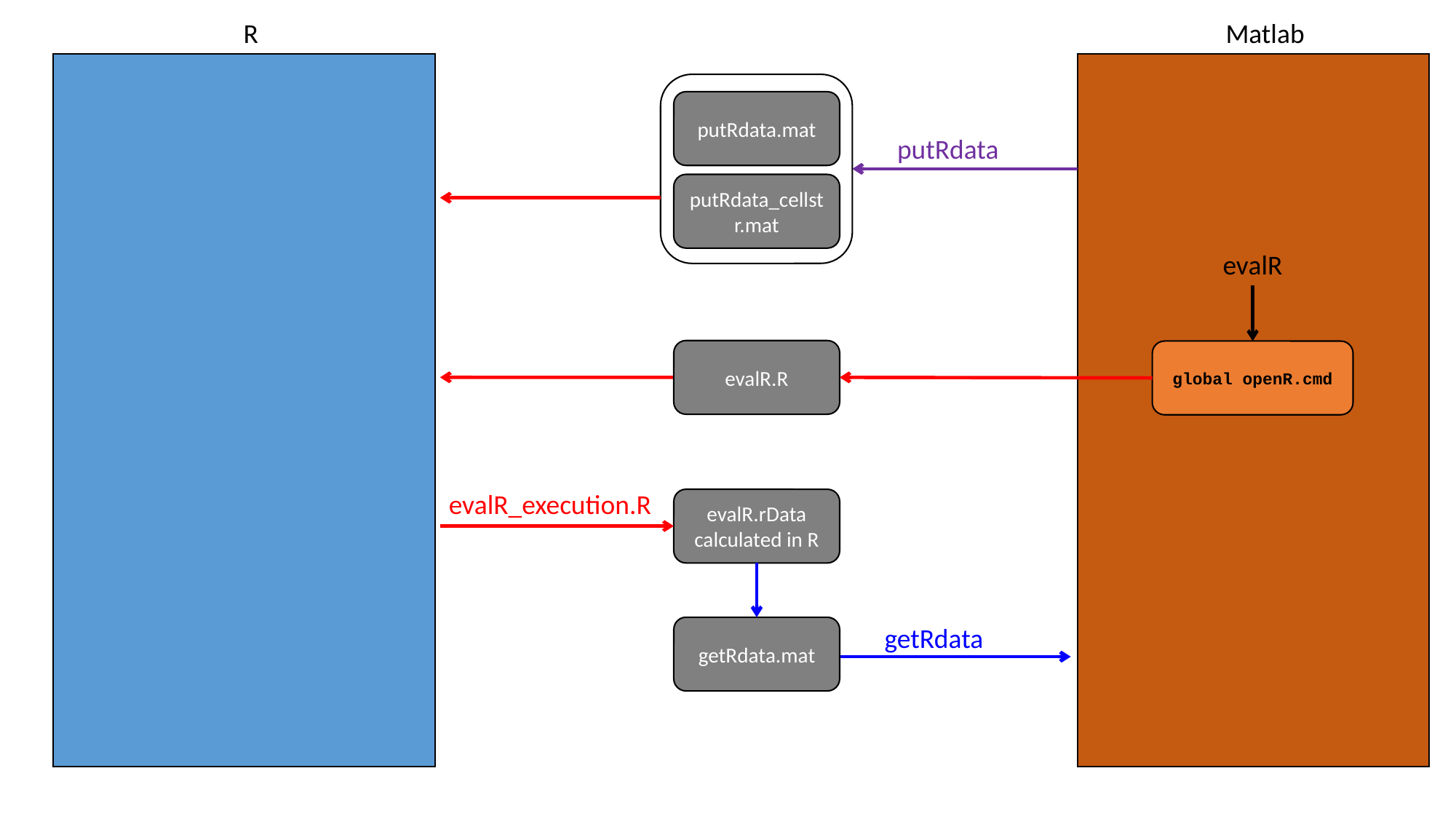

R
Matlab

putRdata.mat
putRdata
putRdata_cellstr.mat
evalR
evalR.R
global openR.cmd
evalR_execution.R
evalR.rData
calculated in R
getRdata
getRdata.mat